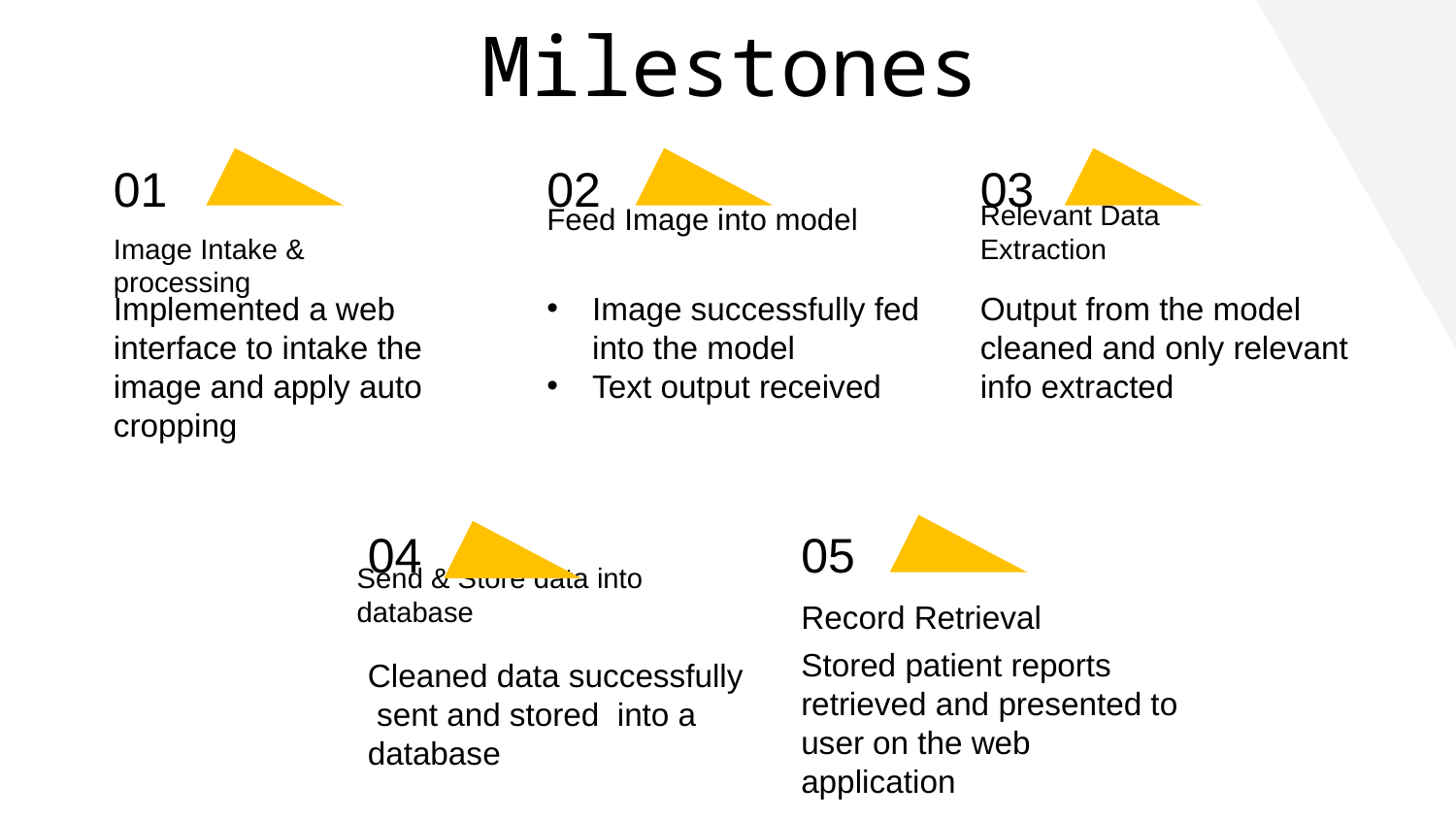

Milestones

# 01
02
03
Relevant Data Extraction
Feed Image into model
Image Intake & processing
Implemented a web interface to intake the image and apply auto cropping
Image successfully fed into the model
Text output received
Output from the model cleaned and only relevant info extracted

04
05
Send & Store data into database
Record Retrieval
Stored patient reports retrieved and presented to user on the web application
Cleaned data successfully  sent and stored  into a database